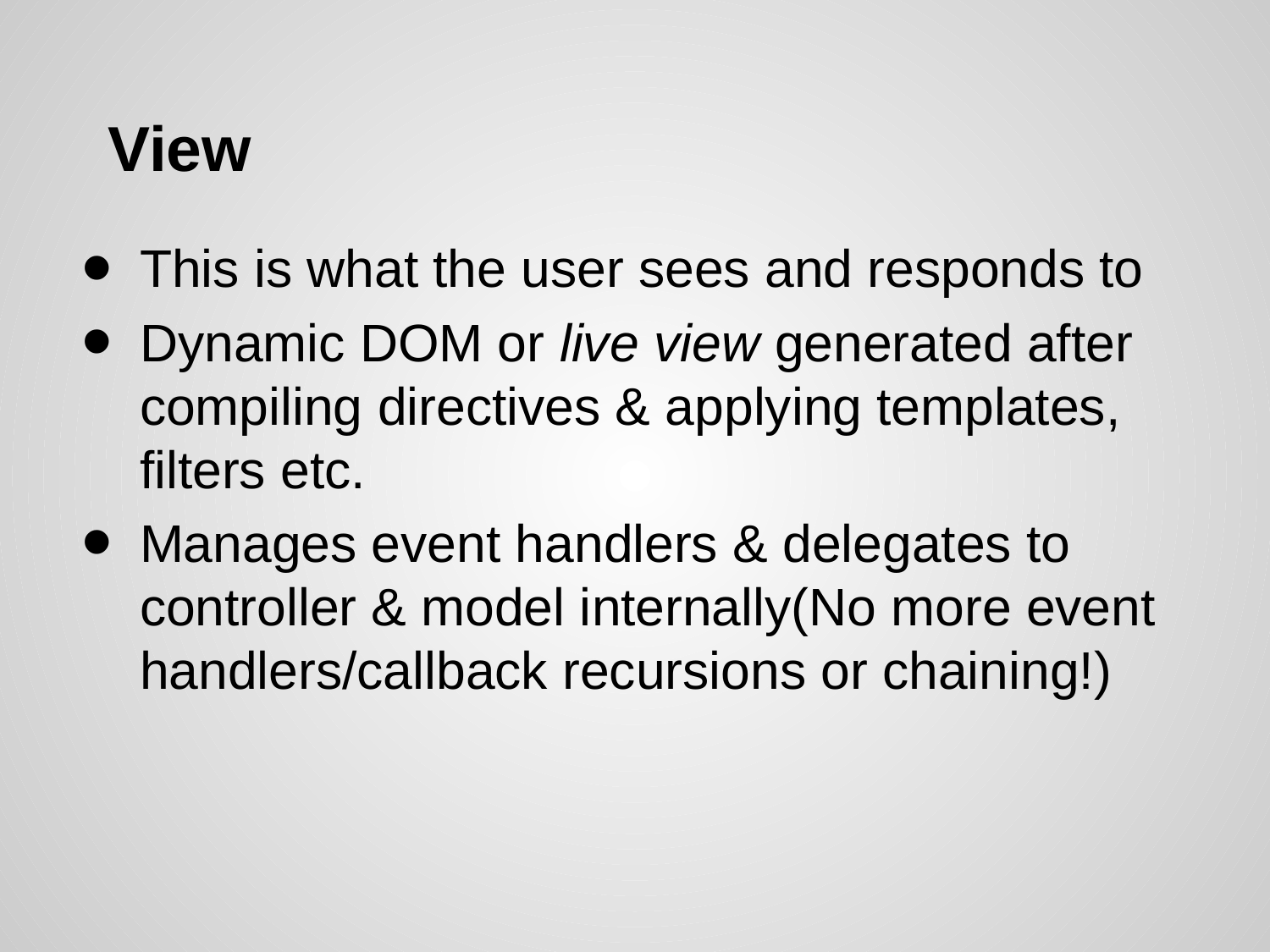

# View
This is what the user sees and responds to
Dynamic DOM or live view generated after compiling directives & applying templates, filters etc.
Manages event handlers & delegates to controller & model internally(No more event handlers/callback recursions or chaining!)